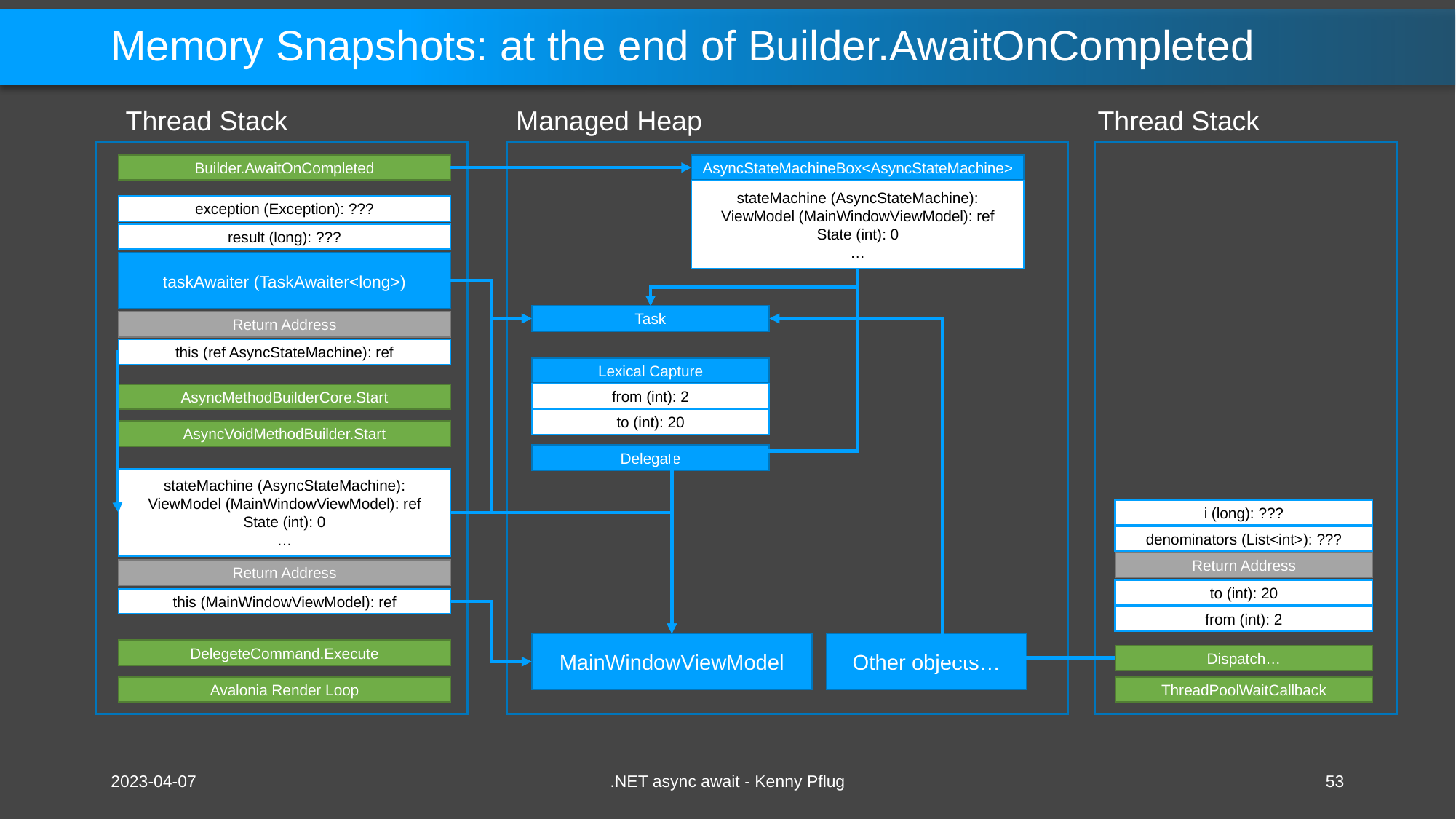

# Memory Snapshots: at the end of Builder.AwaitOnCompleted
Thread Stack
Managed Heap
Thread Stack

Builder.AwaitOnCompleted
AsyncStateMachineBox<AsyncStateMachine>
stateMachine (AsyncStateMachine):
ViewModel (MainWindowViewModel): ref
State (int): 0
…
exception (Exception): ???
result (long): ???
taskAwaiter (TaskAwaiter<long>)
Task
Return Address
this (ref AsyncStateMachine): ref
Lexical Capture
from (int): 2
AsyncMethodBuilderCore.Start
to (int): 20
AsyncVoidMethodBuilder.Start
Delegate
stateMachine (AsyncStateMachine):
ViewModel (MainWindowViewModel): ref
State (int): 0
…
i (long): ???
denominators (List<int>): ???
Return Address
Return Address
to (int): 20
this (MainWindowViewModel): ref
from (int): 2
MainWindowViewModel
Other objects…
DelegeteCommand.Execute
Dispatch…
Avalonia Render Loop
ThreadPoolWaitCallback
2023-04-07
.NET async await - Kenny Pflug
53